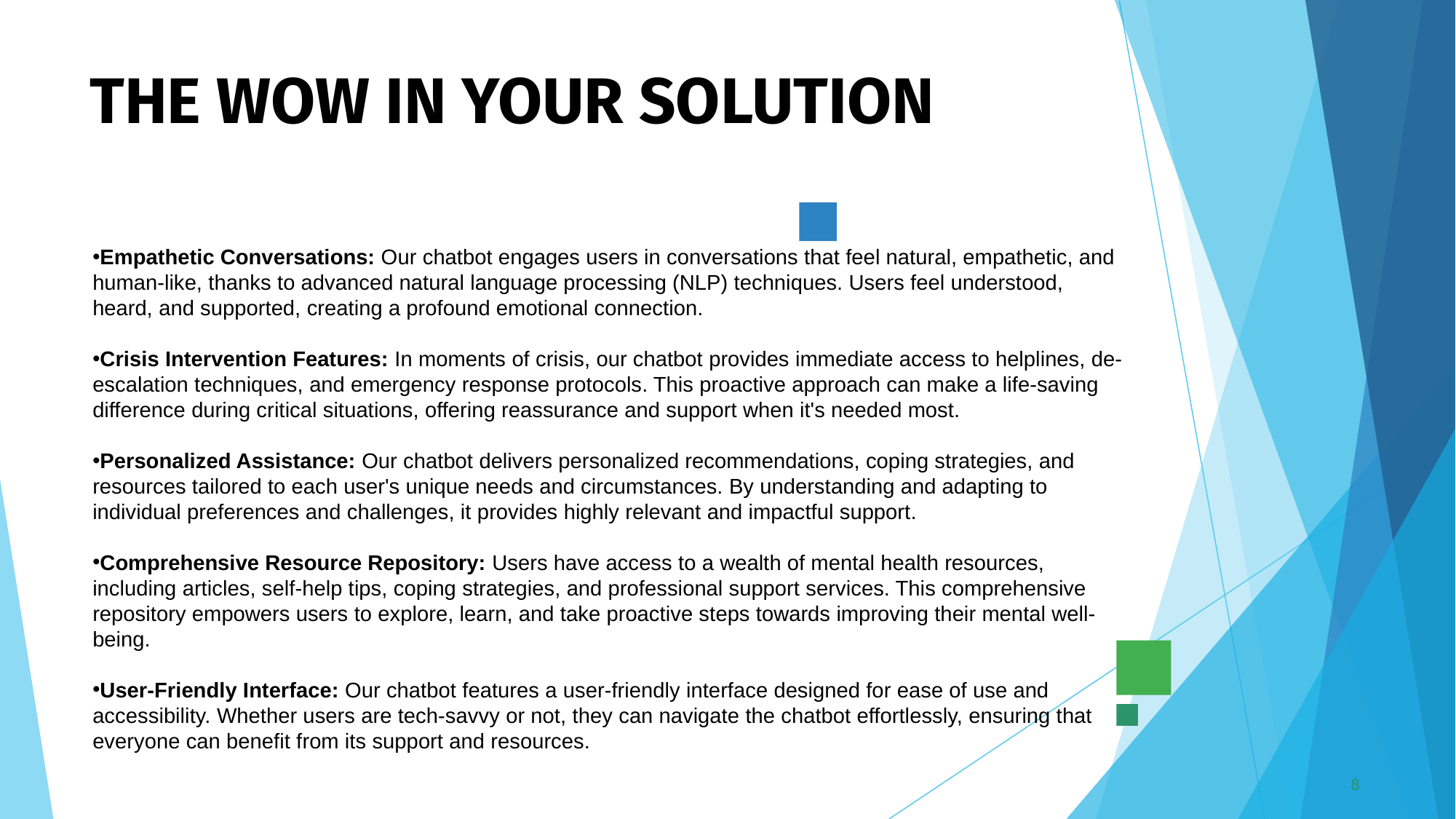

THE WOW IN YOUR SOLUTION

Empathetic Conversations: Our chatbot engages users in conversations that feel natural, empathetic, and human-like, thanks to advanced natural language processing (NLP) techniques. Users feel understood, heard, and supported, creating a profound emotional connection.

Crisis Intervention Features: In moments of crisis, our chatbot provides immediate access to helplines, de-escalation techniques, and emergency response protocols. This proactive approach can make a life-saving difference during critical situations, offering reassurance and support when it's needed most.

Personalized Assistance: Our chatbot delivers personalized recommendations, coping strategies, and resources tailored to each user's unique needs and circumstances. By understanding and adapting to individual preferences and challenges, it provides highly relevant and impactful support.

Comprehensive Resource Repository: Users have access to a wealth of mental health resources, including articles, self-help tips, coping strategies, and professional support services. This comprehensive repository empowers users to explore, learn, and take proactive steps towards improving their mental well-being.

User-Friendly Interface: Our chatbot features a user-friendly interface designed for ease of use and accessibility. Whether users are tech-savvy or not, they can navigate the chatbot effortlessly, ensuring that everyone can benefit from its support and resources.

8